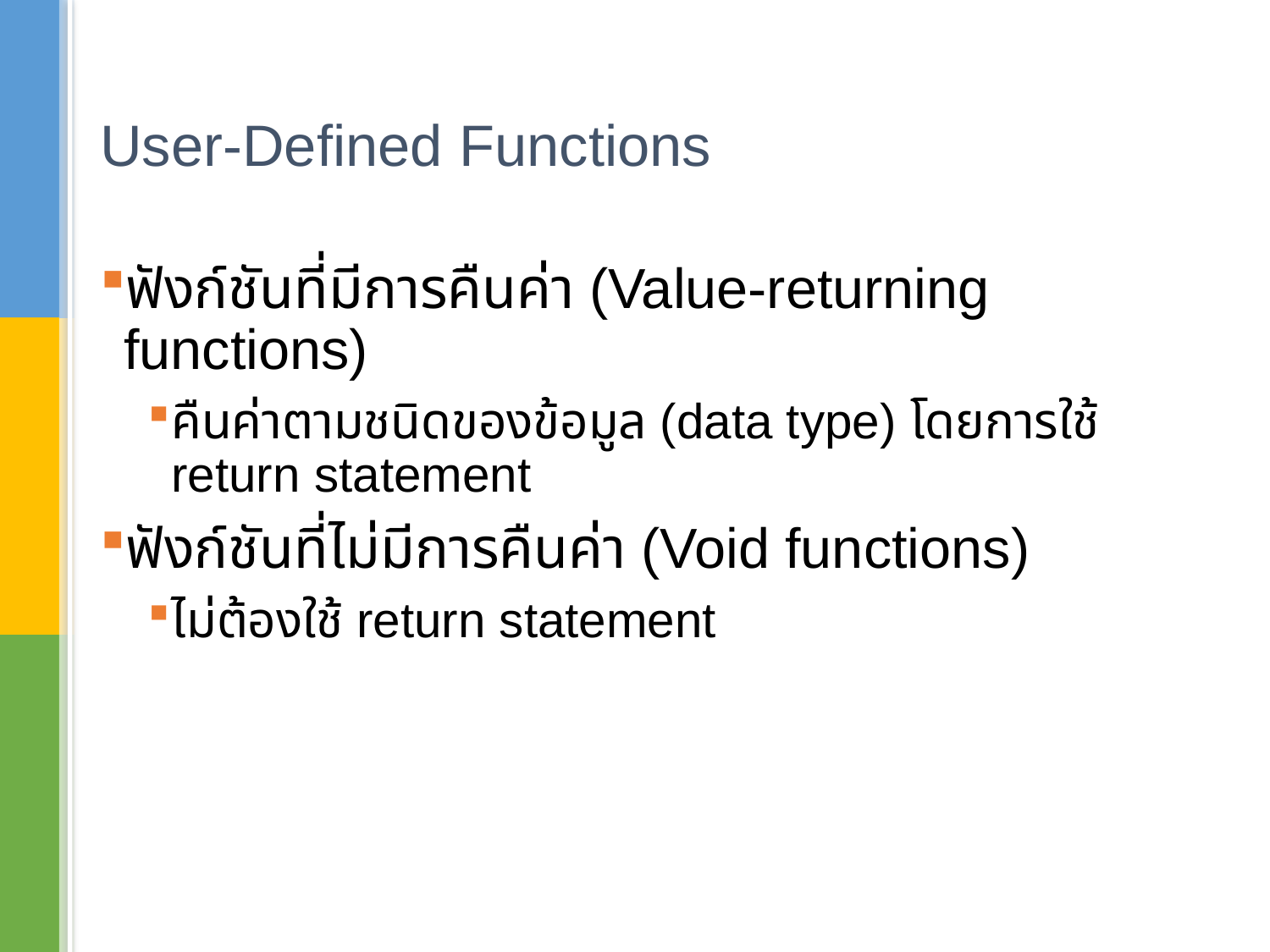

# User-Defined Functions
ฟังก์ชันที่มีการคืนค่า (Value-returning functions)
คืนค่าตามชนิดของข้อมูล (data type) โดยการใช้ return statement
ฟังก์ชันที่ไม่มีการคืนค่า (Void functions)
ไม่ต้องใช้ return statement